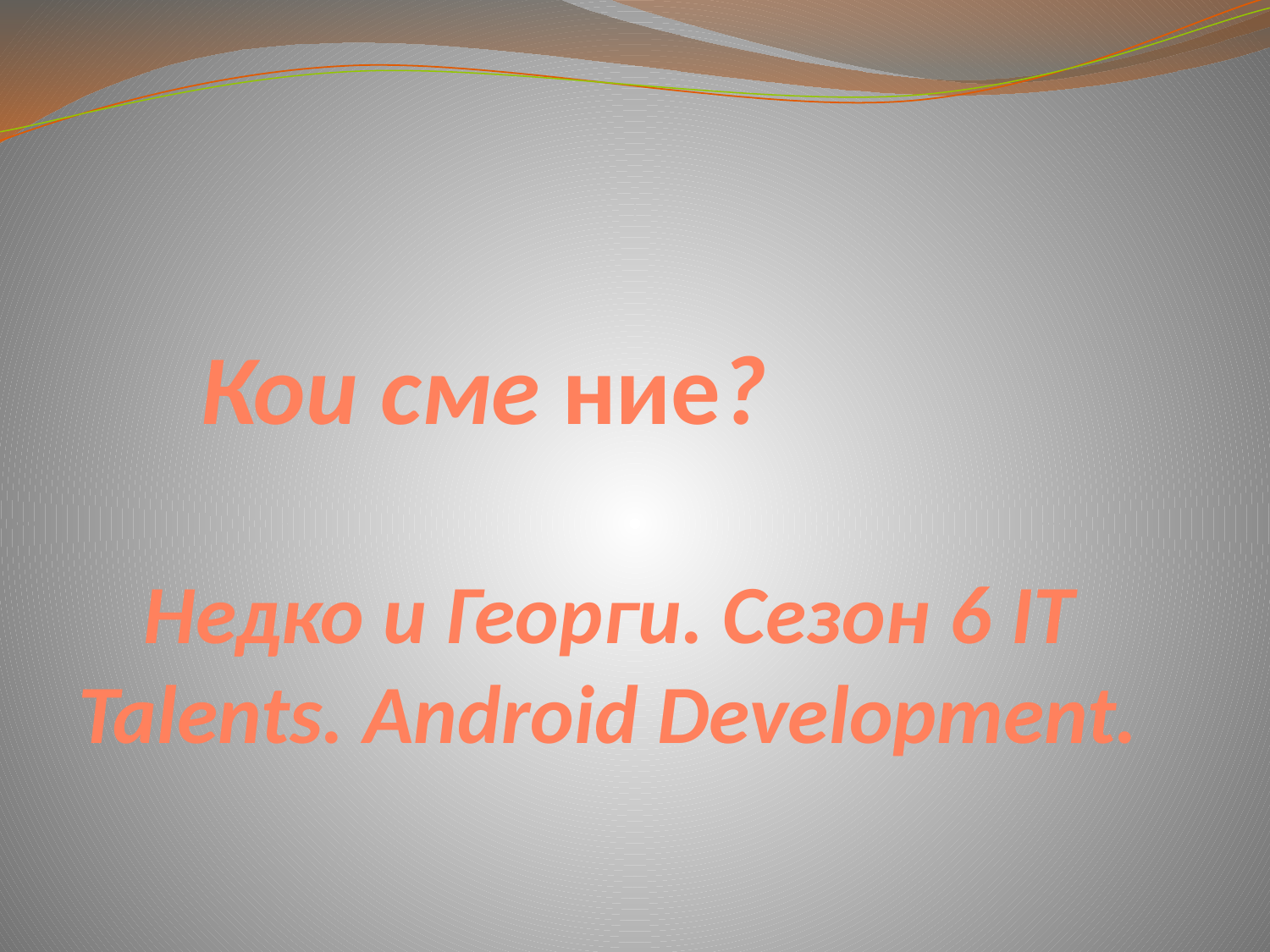

# Кои сме ние?
Недко и Георги. Сезон 6 IT Talents. Android Development.